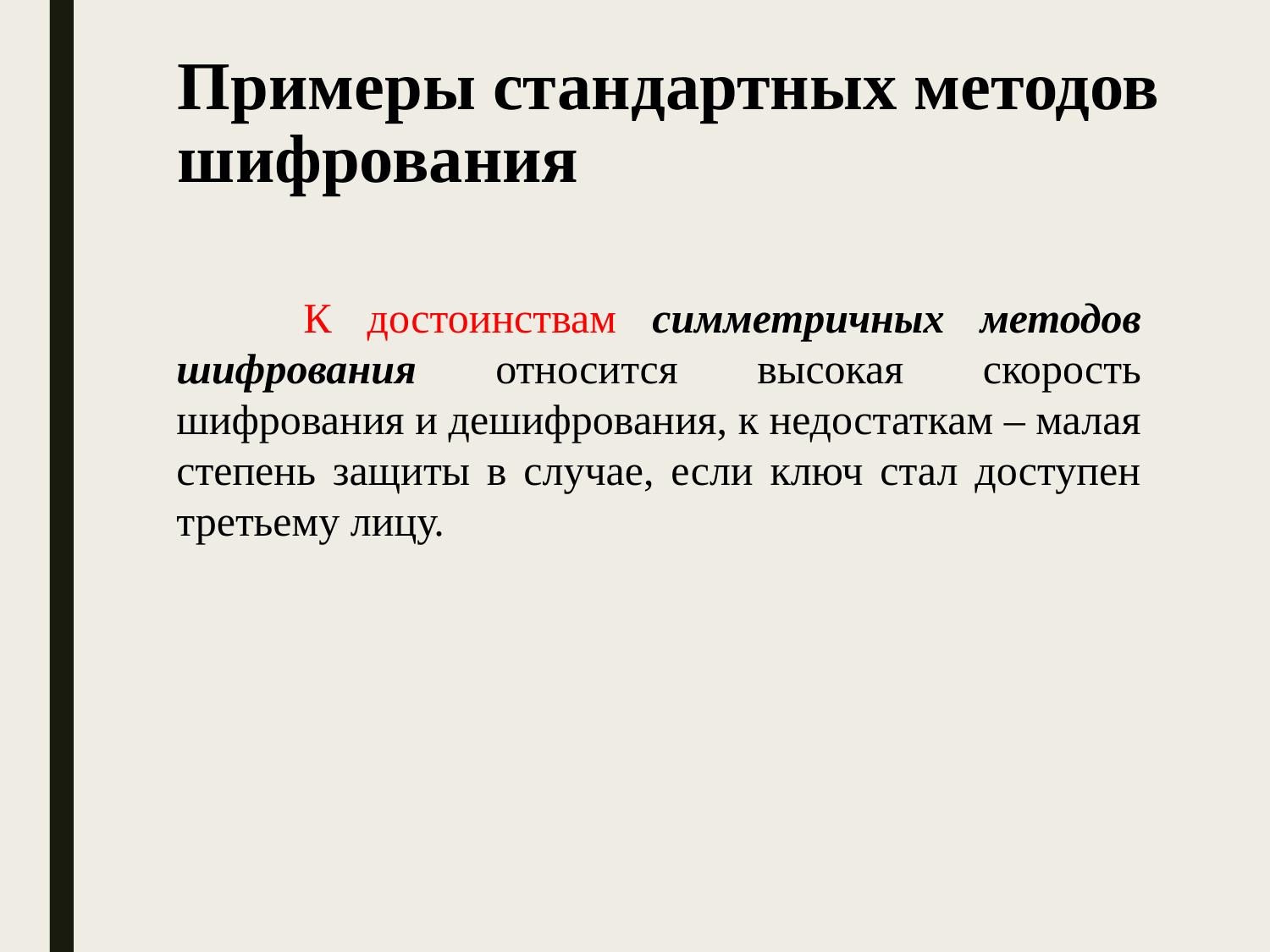

# Примеры стандартных методов шифрования
	К достоинствам симметричных методов шифрования относится высокая скорость шифрования и дешифрования, к недостаткам – малая степень защиты в случае, если ключ стал доступен третьему лицу.